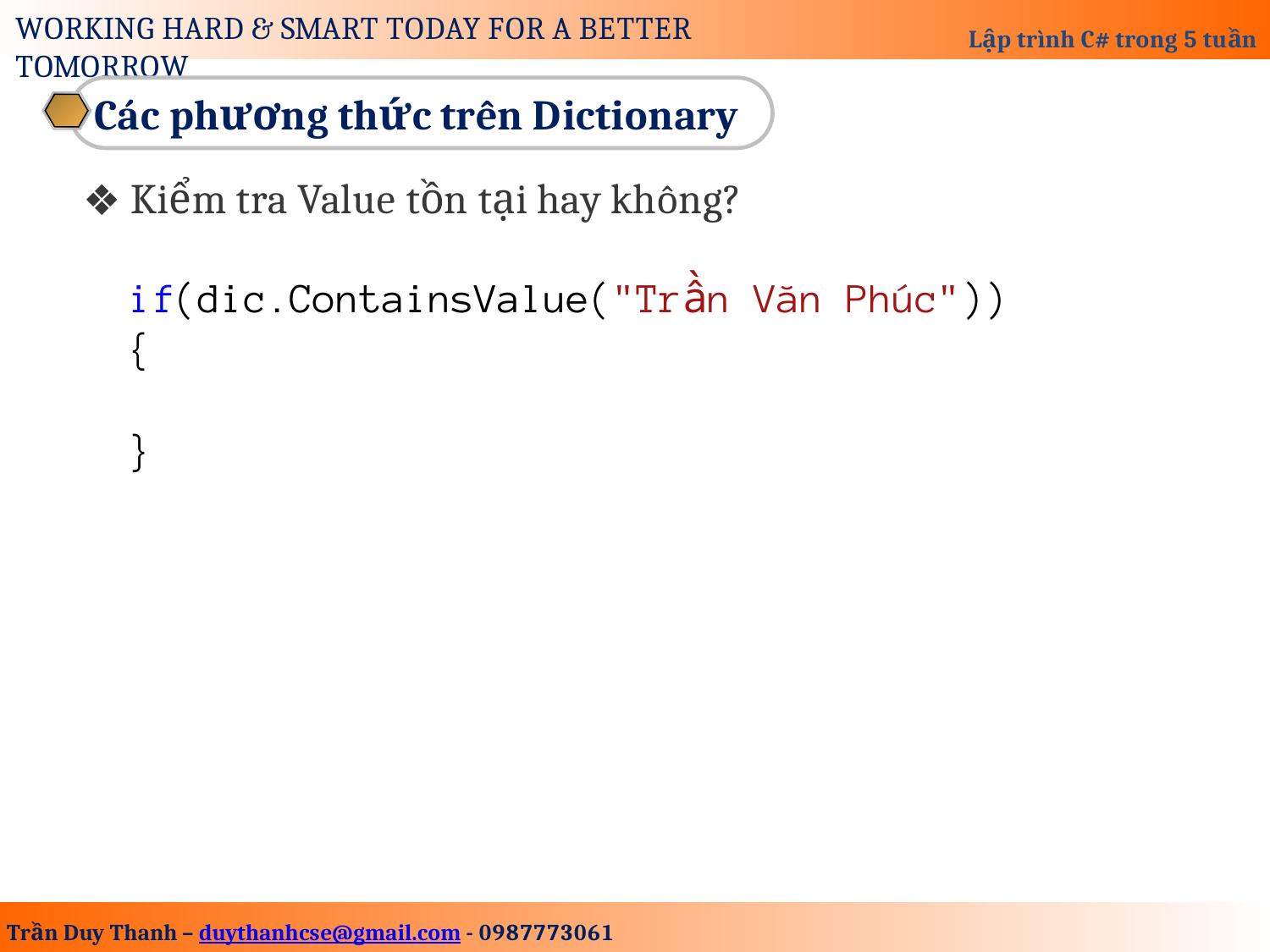

Các phương thức trên Dictionary

Kiểm tra Value tồn tại hay không?
if(dic.ContainsValue("Trần Văn Phúc"))
{

}